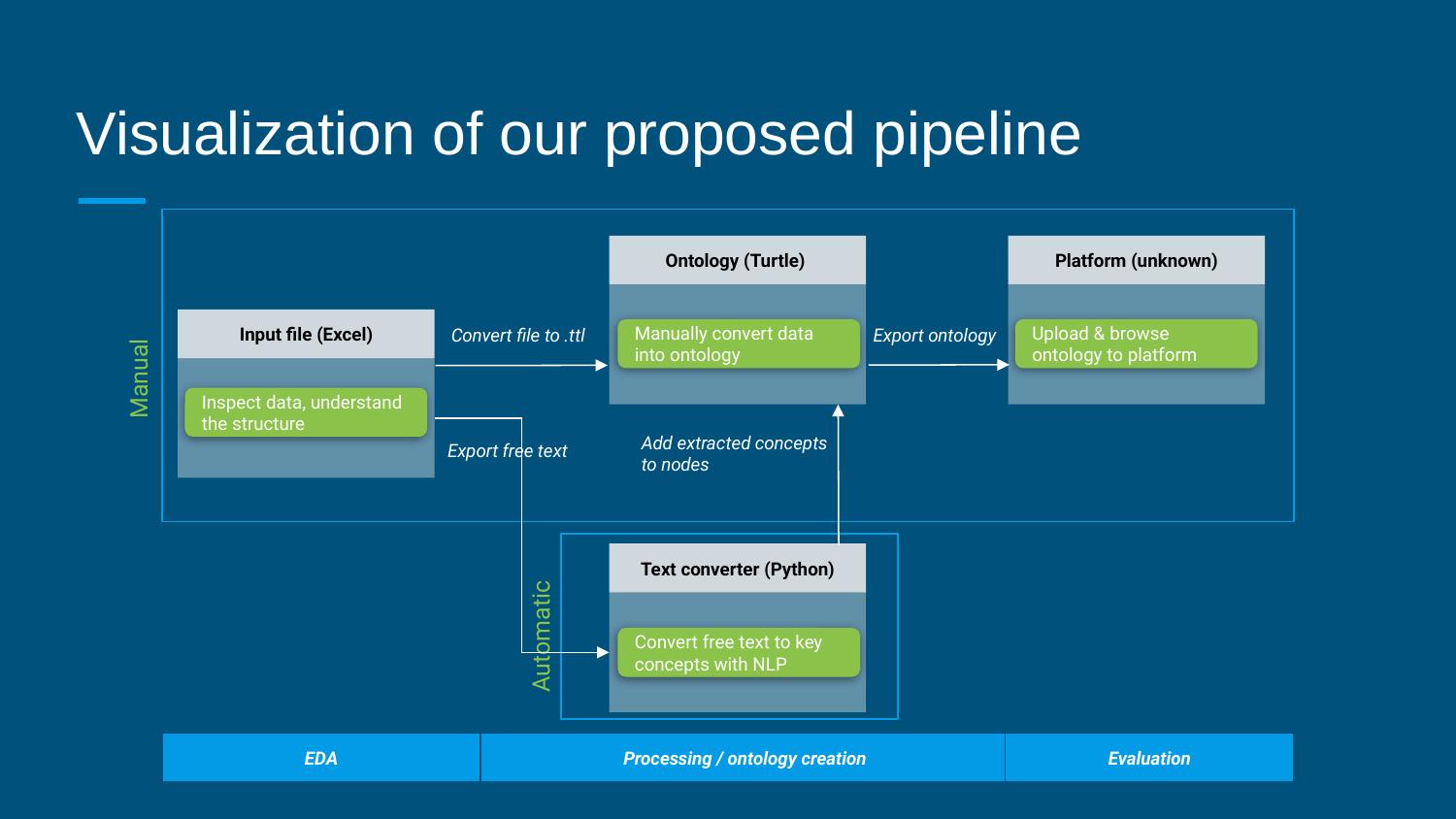

# Visualization of our proposed pipeline

Ontology (Turtle)
Platform (unknown)

Input file (Excel)
Export ontology
Convert file to .ttl
Manually convert data into ontology
Upload & browse ontology to platform
Manual

Inspect data, understand  the structure
Add extracted concepts to nodes
Export free text

Text converter (Python)
Automatic

Convert free text to key concepts with NLP
EDA
Processing / ontology creation
Evaluation